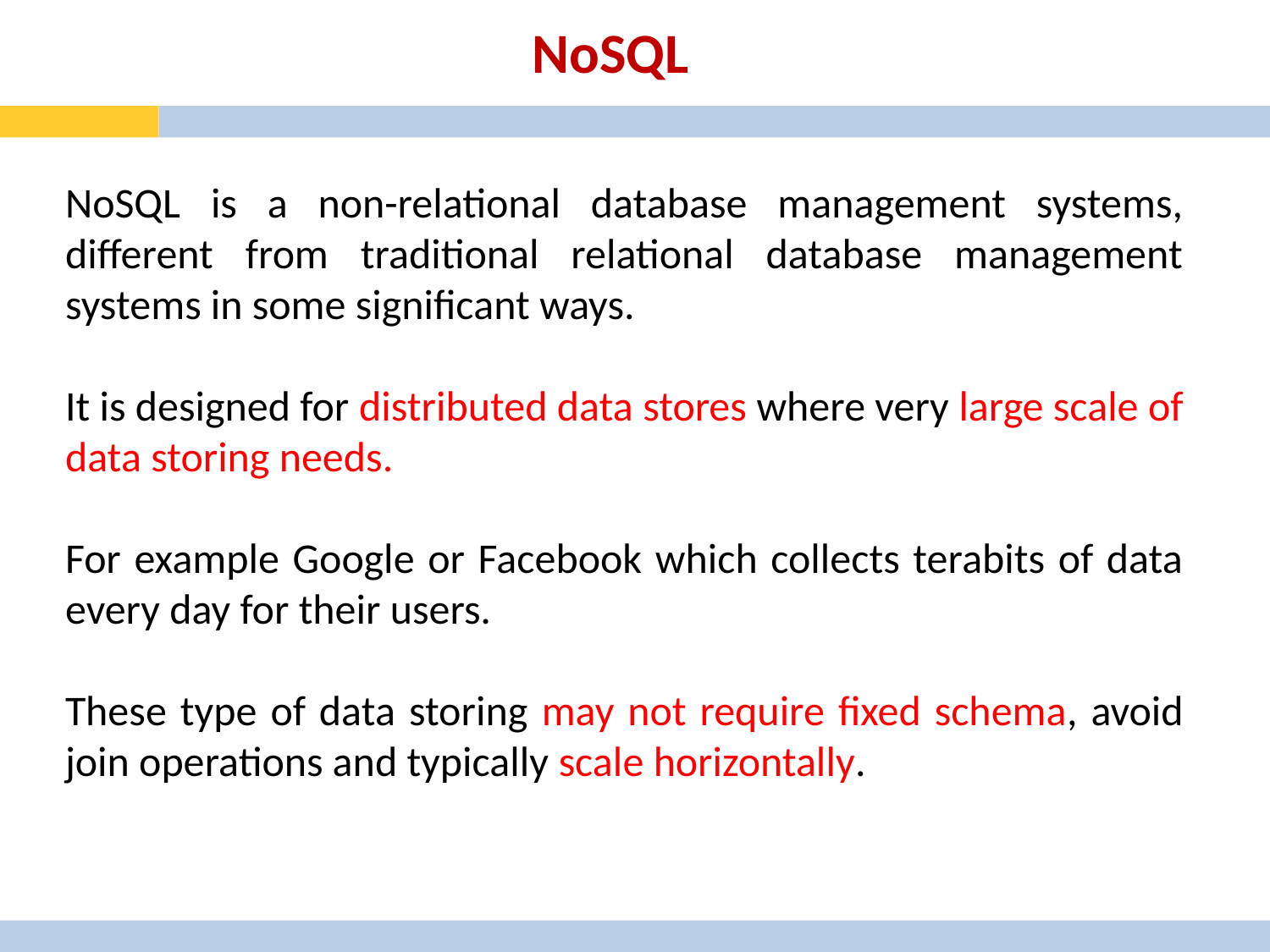

NoSQL
NoSQL is a non-relational database management systems, different from traditional relational database management systems in some significant ways.

It is designed for distributed data stores where very large scale of data storing needs.

For example Google or Facebook which collects terabits of data every day for their users.

These type of data storing may not require fixed schema, avoid join operations and typically scale horizontally.